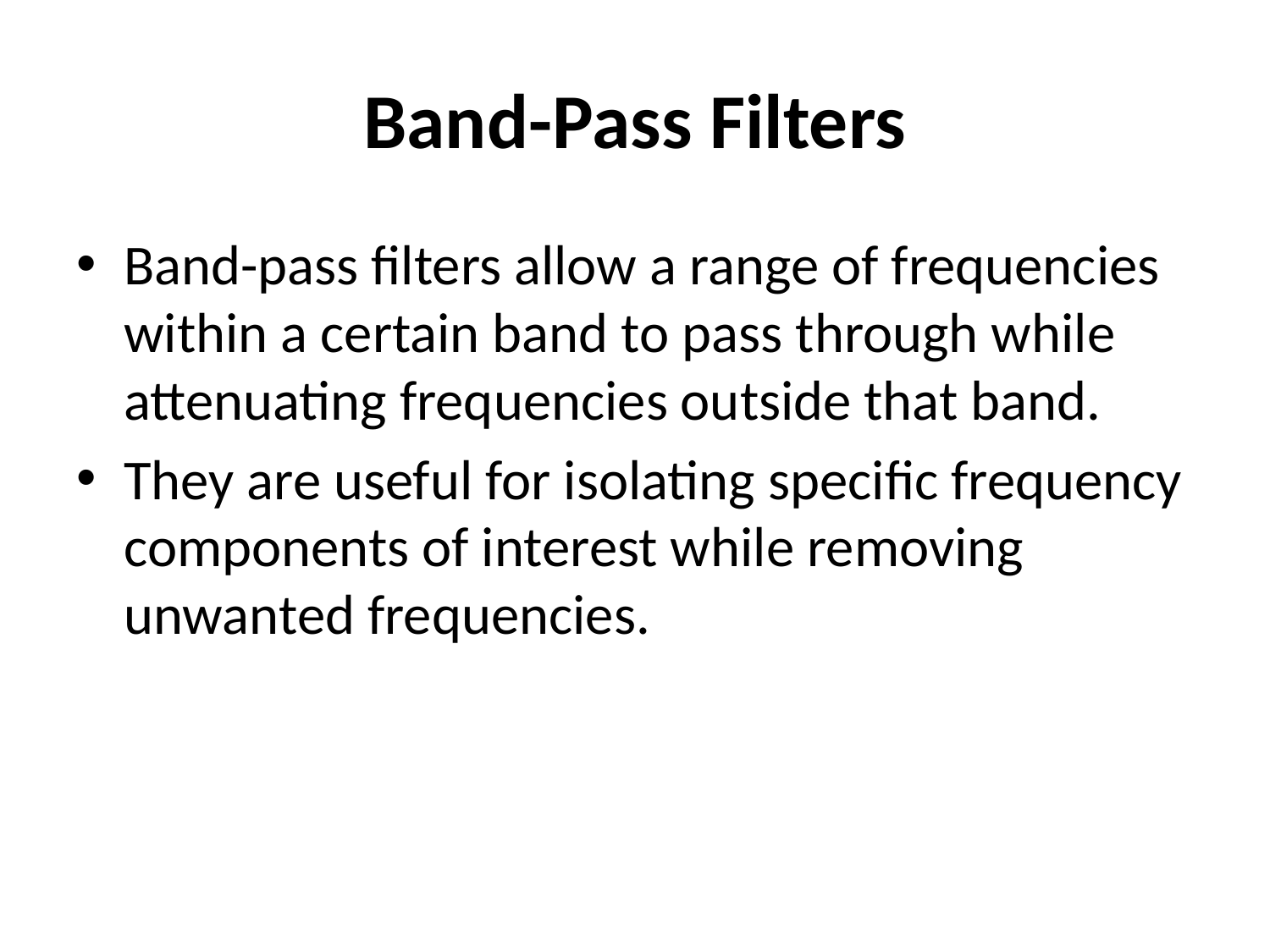

# Band-Pass Filters
Band-pass filters allow a range of frequencies within a certain band to pass through while attenuating frequencies outside that band.
They are useful for isolating specific frequency components of interest while removing unwanted frequencies.